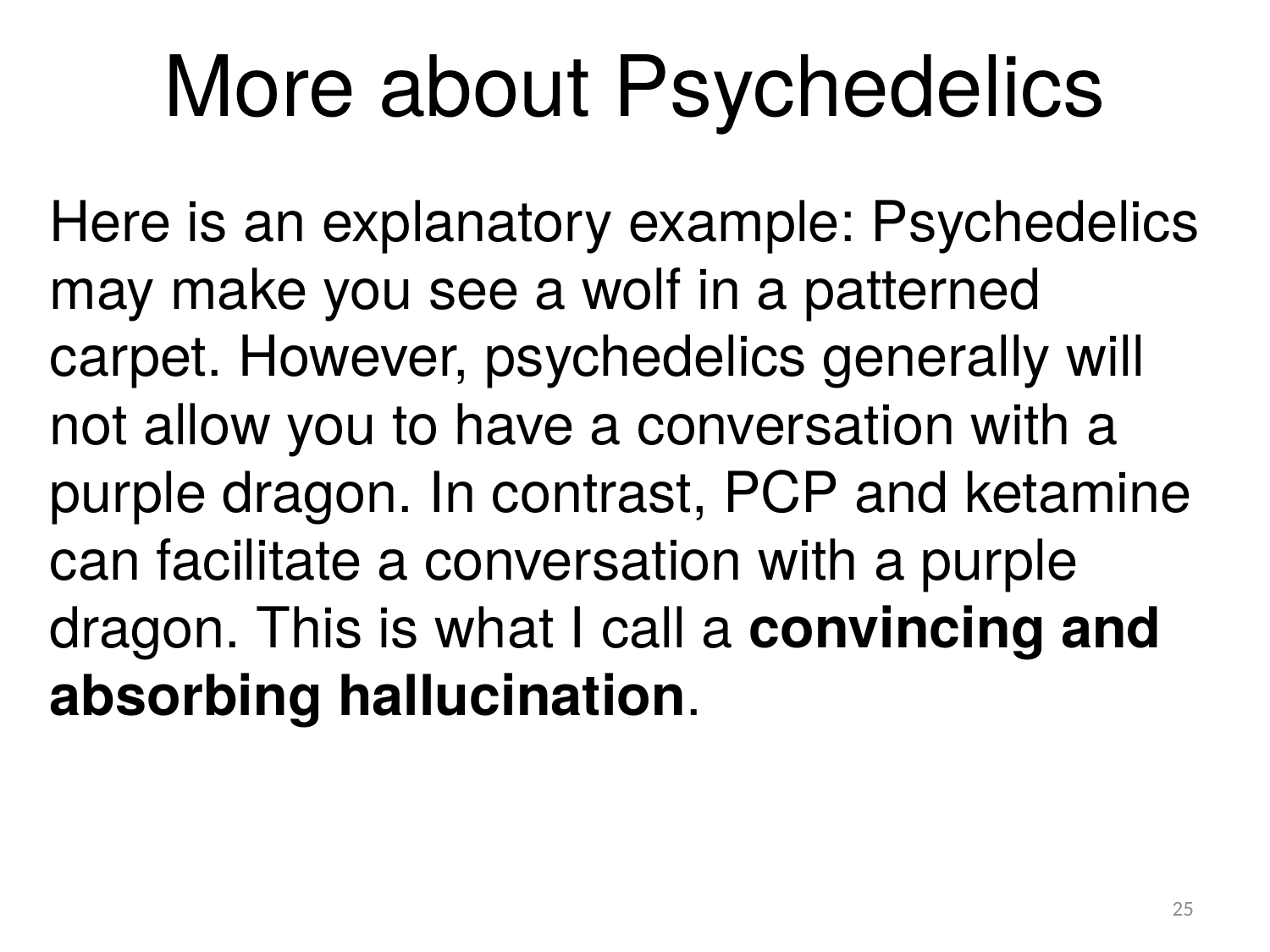

More about Psychedelics
Here is an explanatory example: Psychedelics may make you see a wolf in a patterned carpet. However, psychedelics generally will not allow you to have a conversation with a purple dragon. In contrast, PCP and ketamine can facilitate a conversation with a purple dragon. This is what I call a convincing and absorbing hallucination.
25